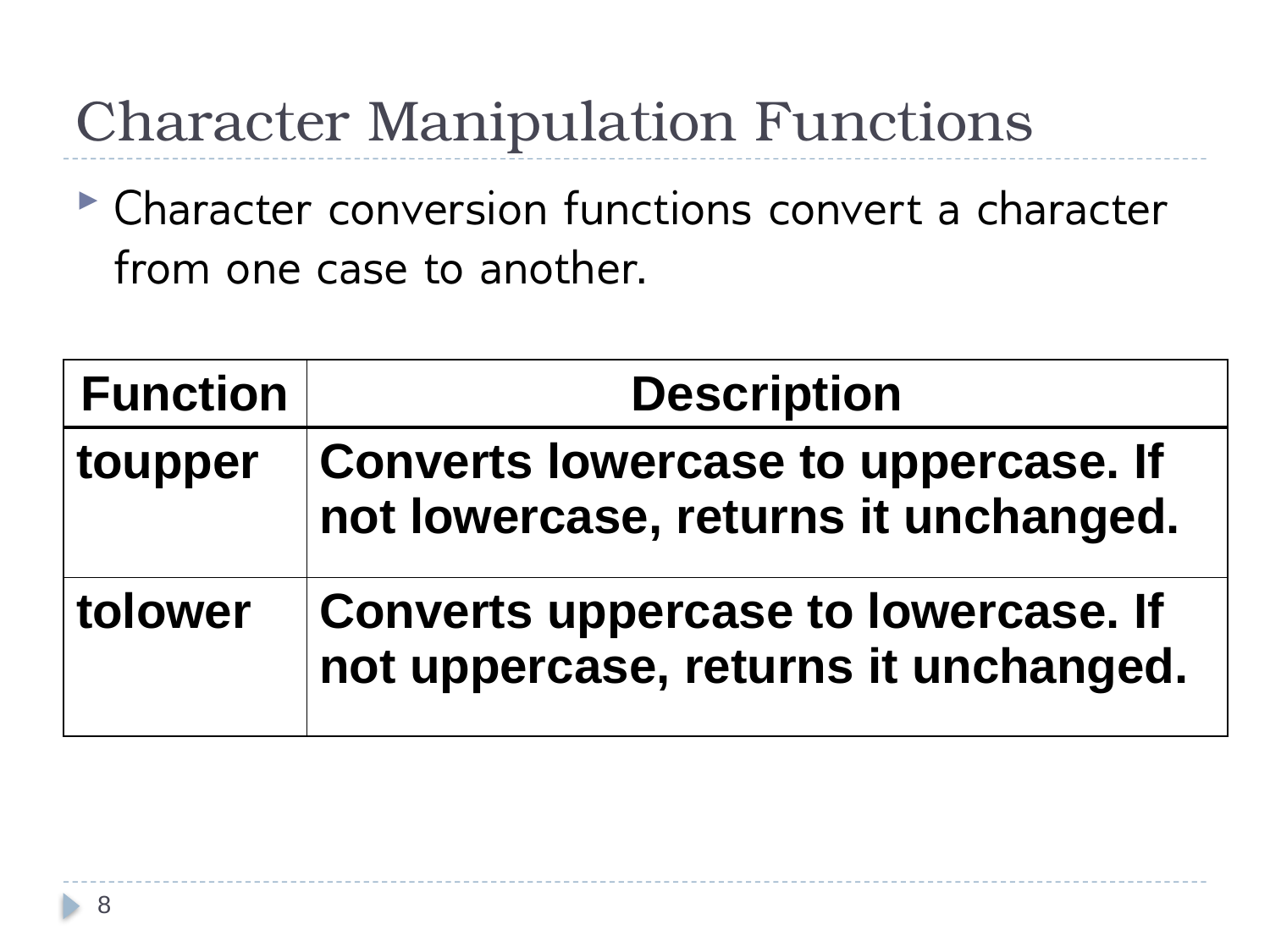

# Character Manipulation Functions
Character conversion functions convert a character from one case to another.

| Function | Description |
| --- | --- |
| toupper | Converts lowercase to uppercase. If not lowercase, returns it unchanged. |
| tolower | Converts uppercase to lowercase. If not uppercase, returns it unchanged. |
8